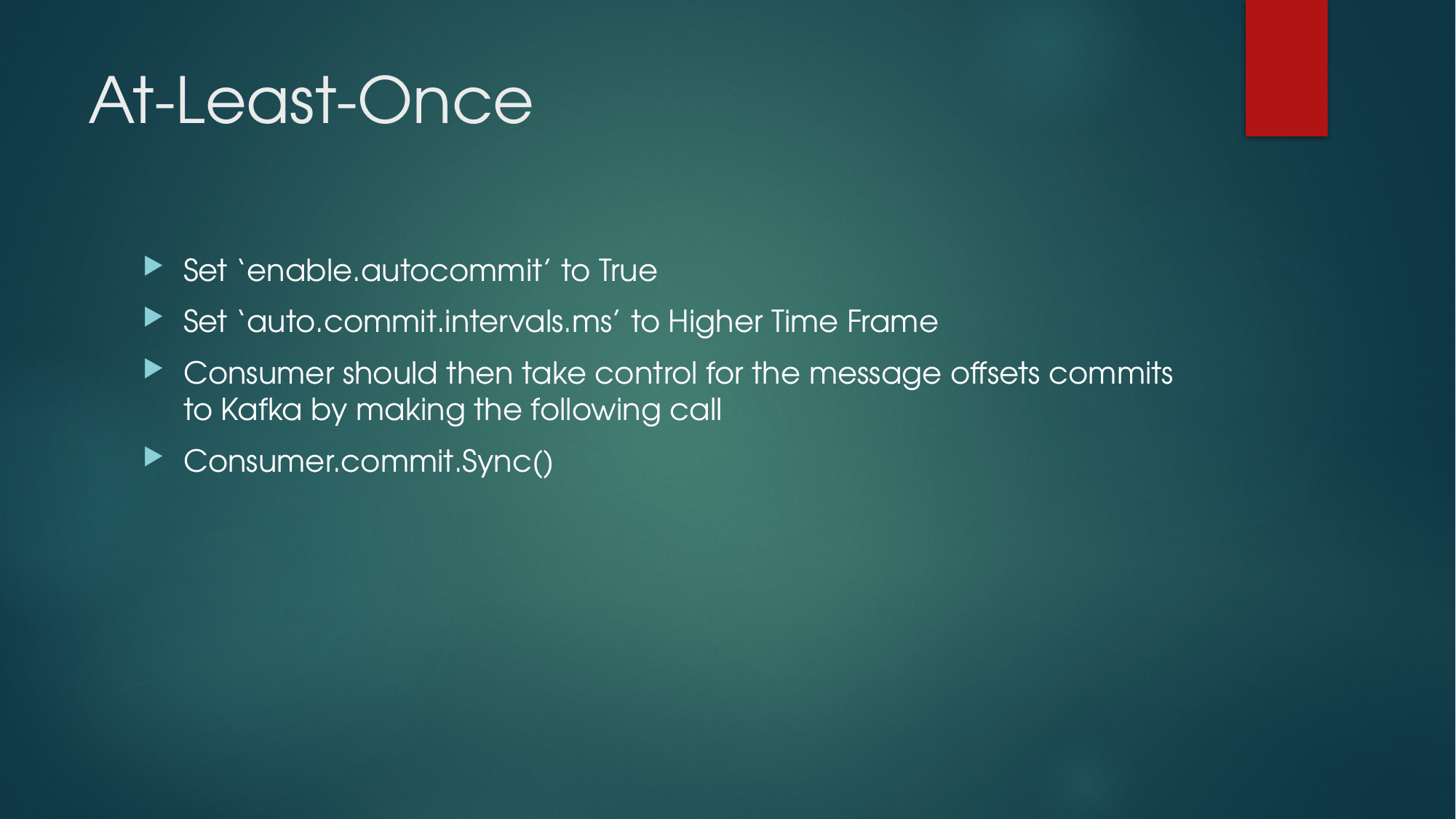

# At-Least-Once
Set ‘enable.autocommit’ to True
Set ‘auto.commit.intervals.ms’ to Higher Time Frame
Consumer should then take control for the message offsets commits to Kafka by making the following call
Consumer.commit.Sync()